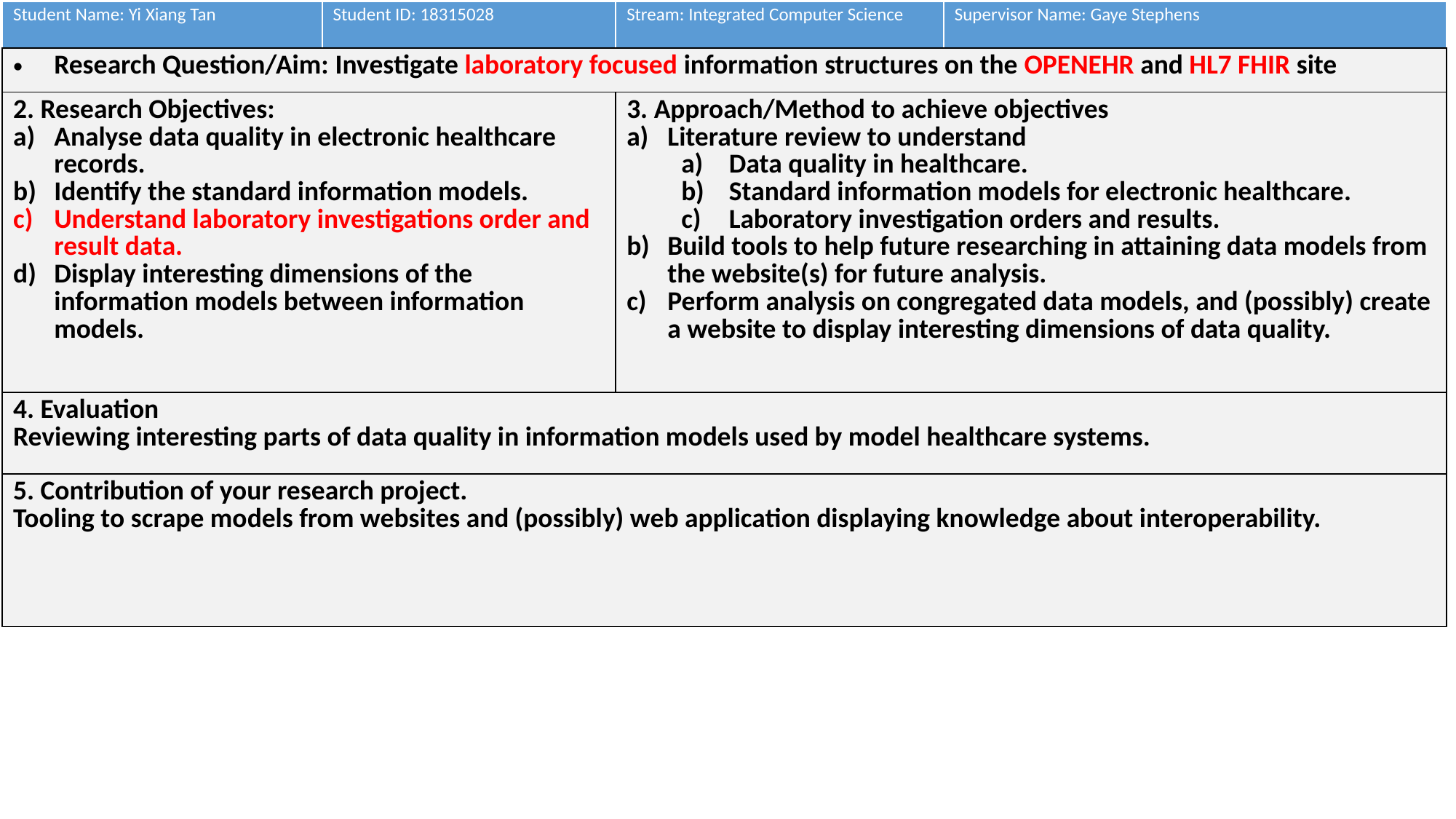

| Student Name: Yi Xiang Tan | Student ID: 18315028 | Stream: Integrated Computer Science | Supervisor Name: Gaye Stephens |
| --- | --- | --- | --- |
| Research Question/Aim: Investigate laboratory focused information structures on the OPENEHR and HL7 FHIR site |  |  |  |
| 2. Research Objectives: Analyse data quality in electronic healthcare records. Identify the standard information models. Understand laboratory investigations order and result data. Display interesting dimensions of the information models between information models. |  | 3. Approach/Method to achieve objectives Literature review to understand Data quality in healthcare. Standard information models for electronic healthcare. Laboratory investigation orders and results. Build tools to help future researching in attaining data models from the website(s) for future analysis. Perform analysis on congregated data models, and (possibly) create a website to display interesting dimensions of data quality. |  |
| 4. Evaluation Reviewing interesting parts of data quality in information models used by model healthcare systems. |  |  |  |
| 5. Contribution of your research project. Tooling to scrape models from websites and (possibly) web application displaying knowledge about interoperability. |  |  |  |